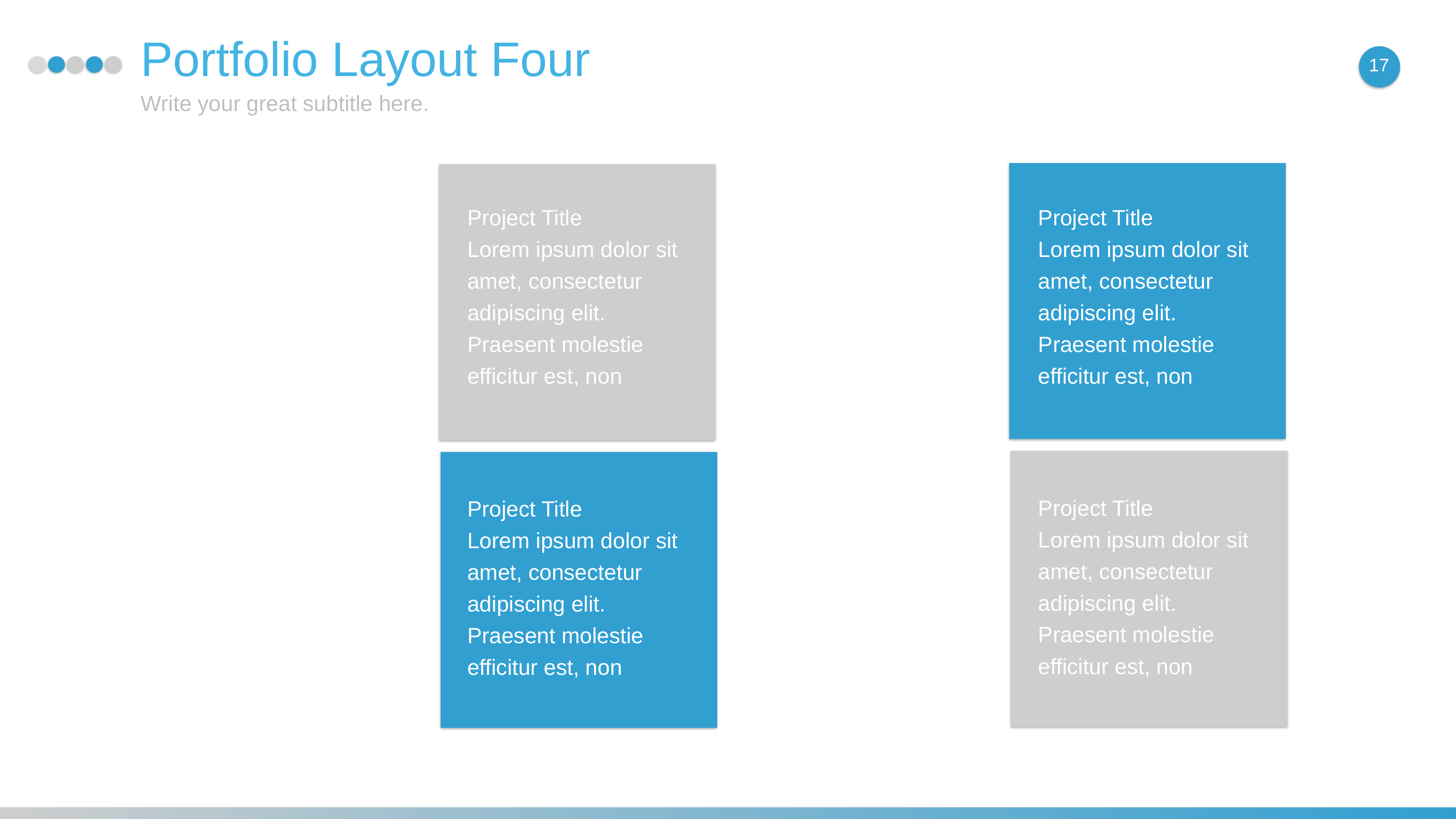

Portfolio Layout Four
17
Write your great subtitle here.

Project Title
Lorem ipsum dolor sit amet, consectetur adipiscing elit. Praesent molestie efficitur est, non
Project Title
Lorem ipsum dolor sit amet, consectetur adipiscing elit. Praesent molestie efficitur est, non

Project Title
Lorem ipsum dolor sit amet, consectetur adipiscing elit. Praesent molestie efficitur est, non
Project Title
Lorem ipsum dolor sit amet, consectetur adipiscing elit. Praesent molestie efficitur est, non